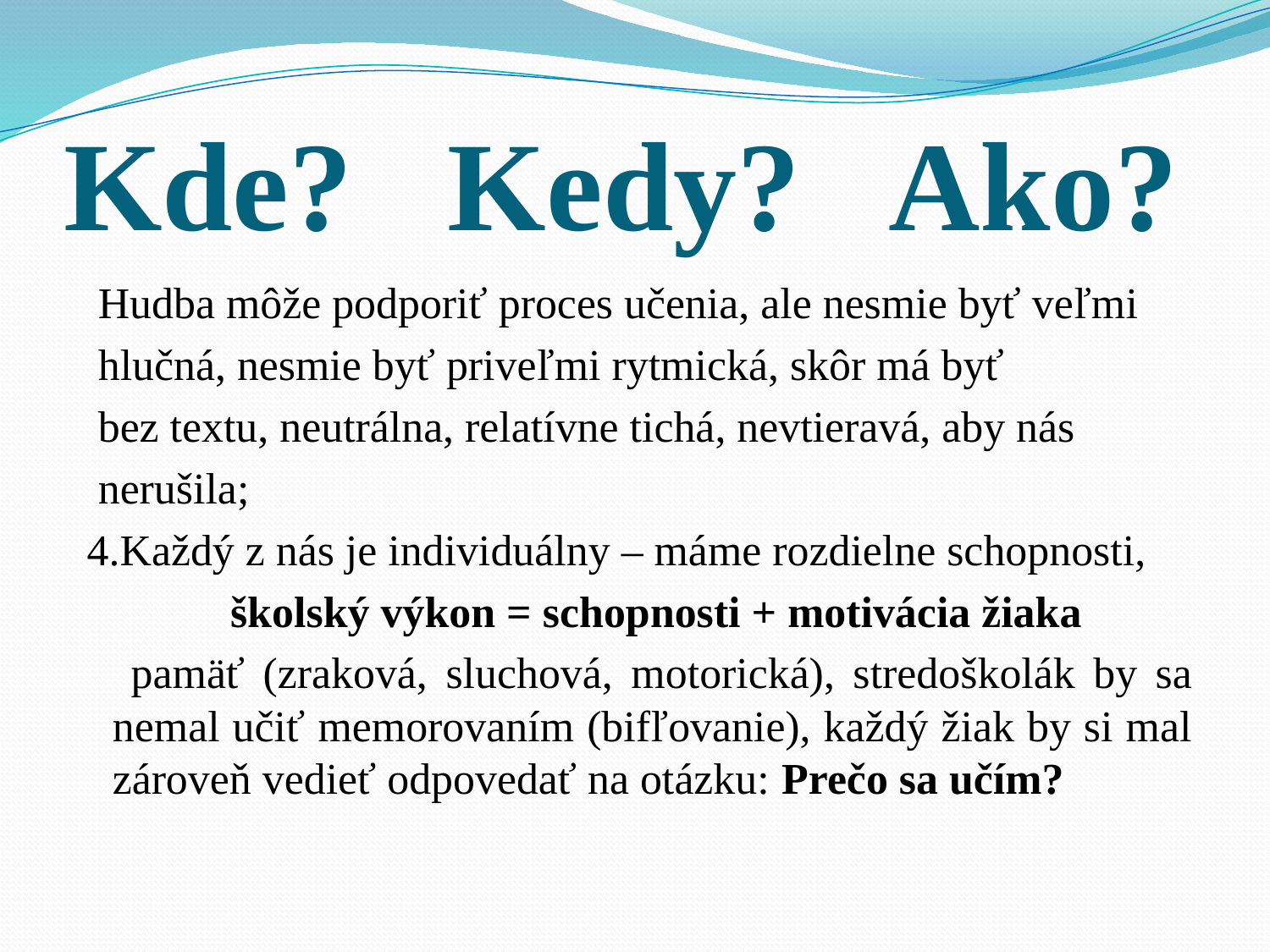

# Kde?   Kedy?   Ako?
  Hudba môže podporiť proces učenia, ale nesmie byť veľmi
  hlučná, nesmie byť priveľmi rytmická, skôr má byť
  bez textu, neutrálna, relatívne tichá, nevtieravá, aby nás
  nerušila;
 4.Každý z nás je individuálny – máme rozdielne schopnosti,
    školský výkon = schopnosti + motivácia žiaka
   pamäť (zraková, sluchová, motorická), stredoškolák by sa nemal učiť memorovaním (bifľovanie), každý žiak by si mal zároveň vedieť odpovedať na otázku: Prečo sa učím?